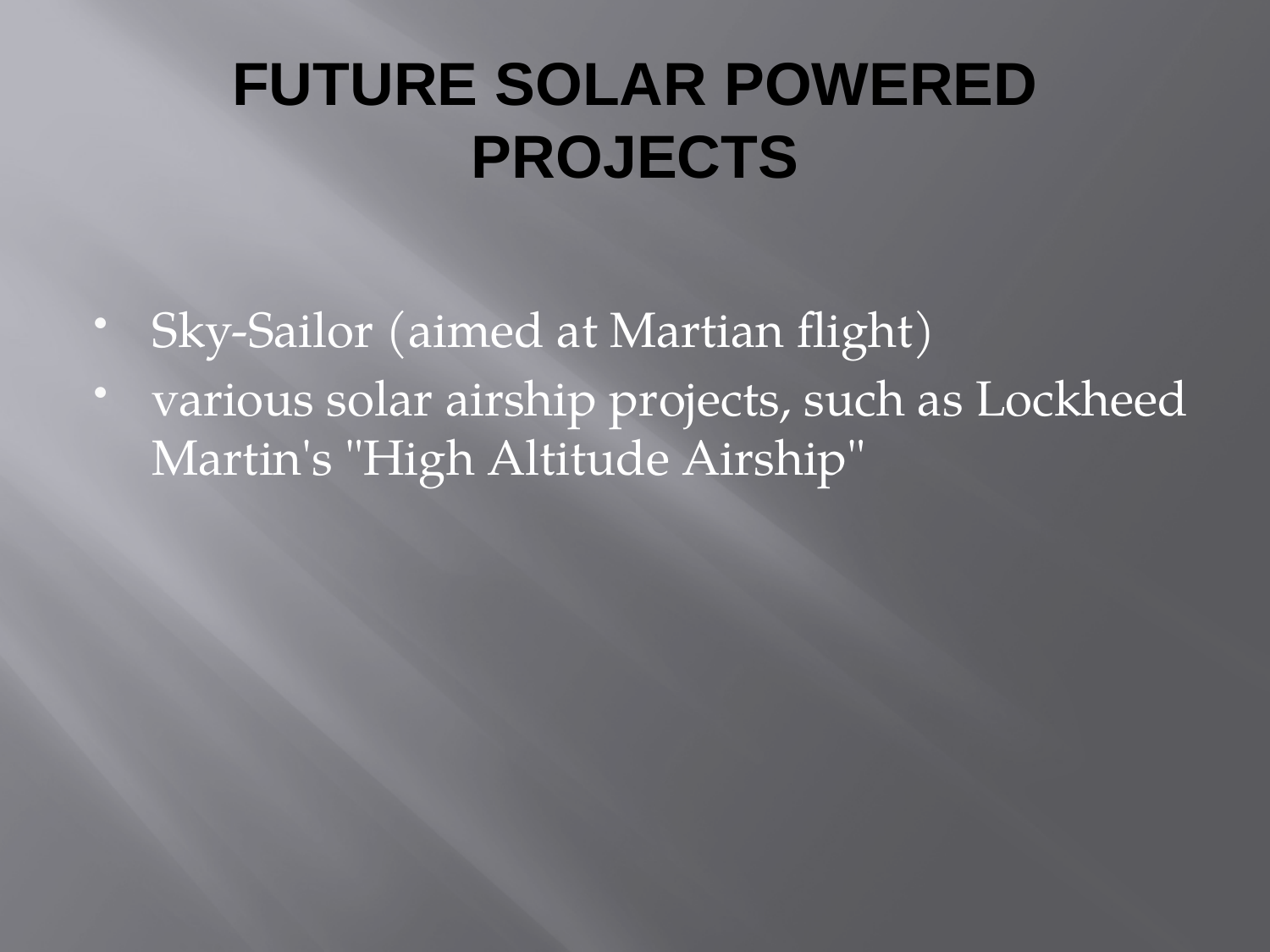

# FUTURE SOLAR POWERED PROJECTS

Sky-Sailor (aimed at Martian flight)
various solar airship projects, such as Lockheed Martin's "High Altitude Airship"